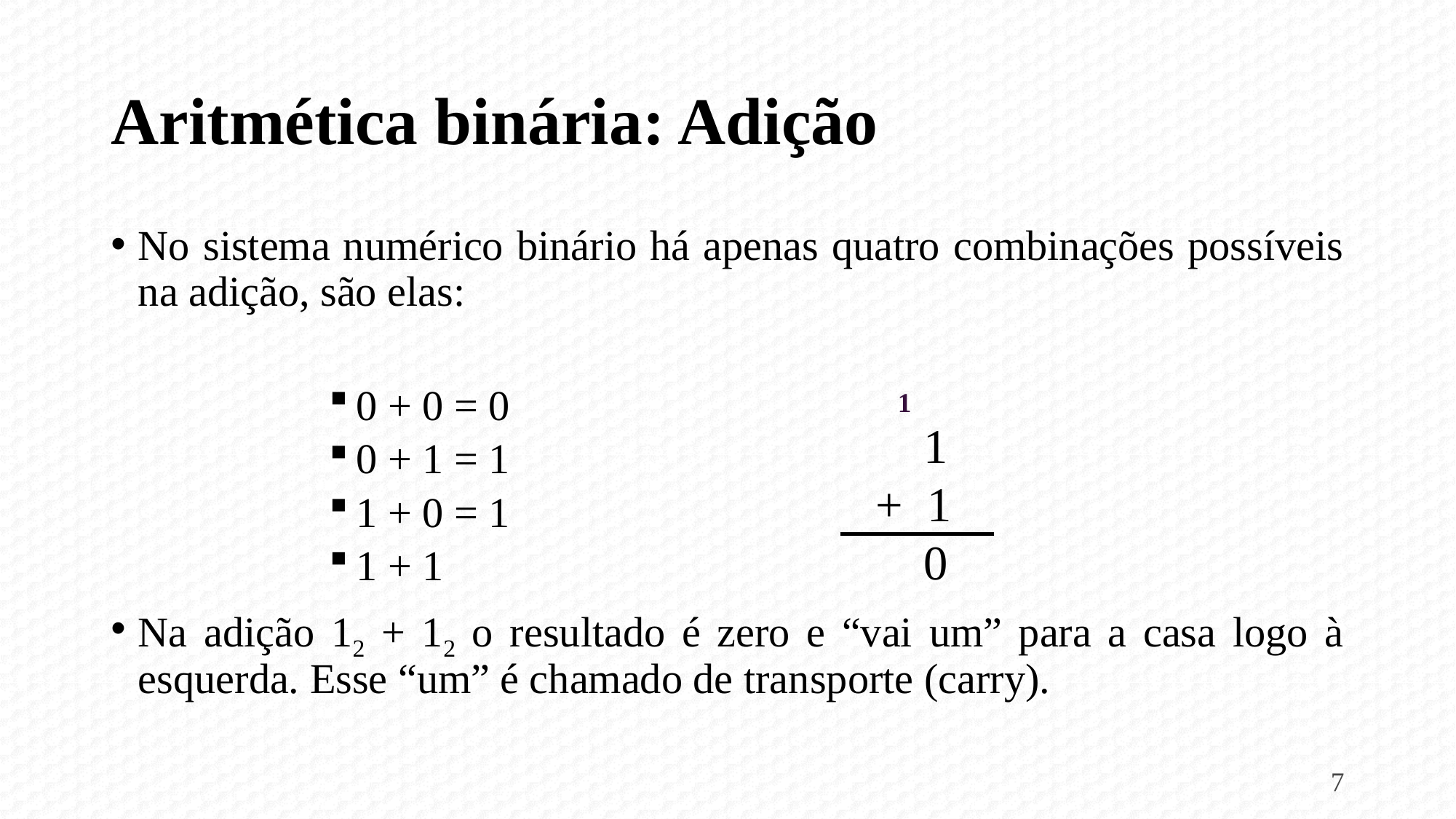

# Aritmética binária: Adição
No sistema numérico binário há apenas quatro combinações possíveis na adição, são elas:

0 + 0 = 0
0 + 1 = 1
1 + 0 = 1
1 + 1
Na adição 12 + 12 o resultado é zero e “vai um” para a casa logo à esquerda. Esse “um” é chamado de transporte (carry).
1
    1
+  1
    0
7